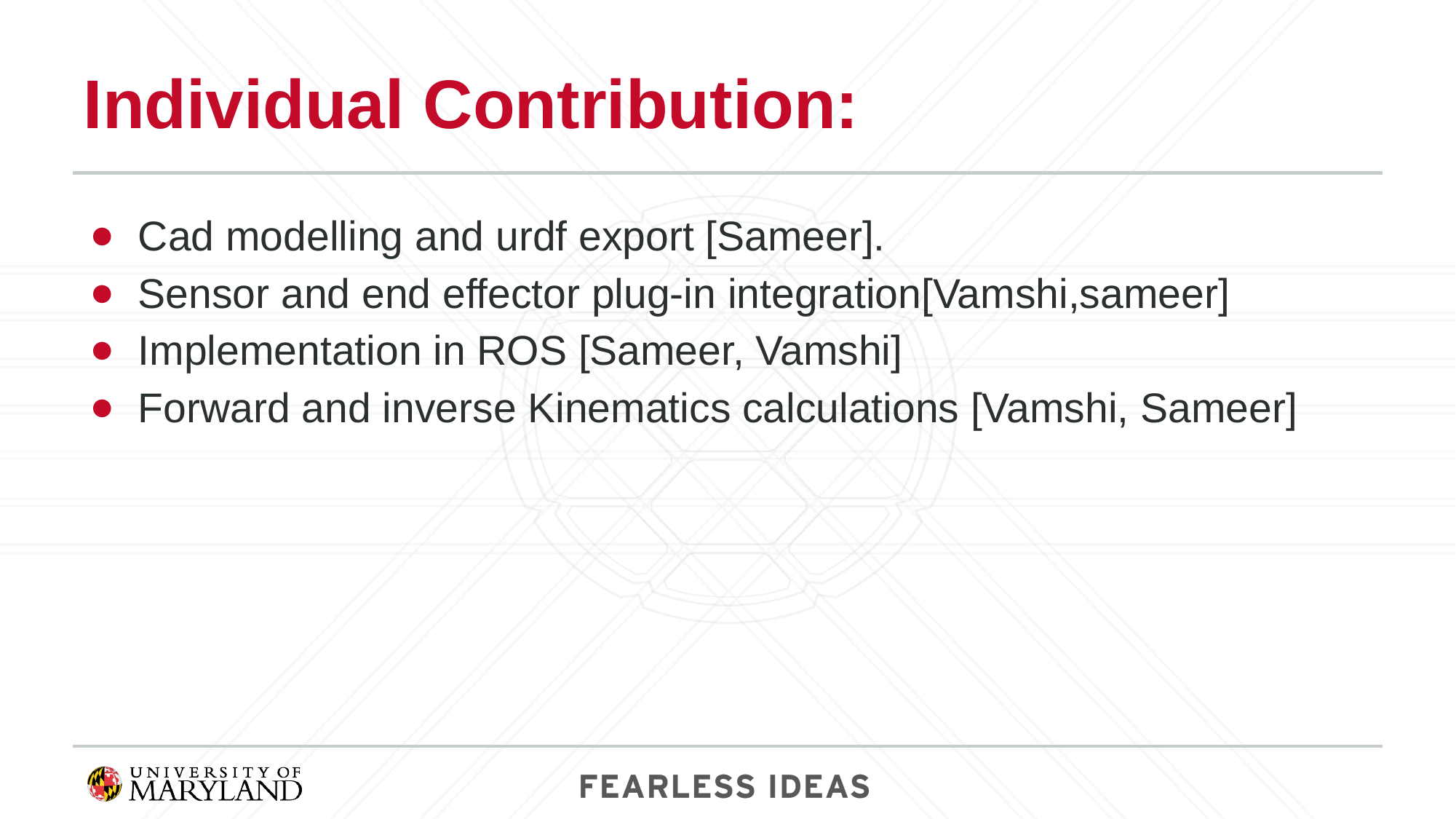

# Individual Contribution:
Cad modelling and urdf export [Sameer].
Sensor and end effector plug-in integration[Vamshi,sameer]
Implementation in ROS [Sameer, Vamshi]
Forward and inverse Kinematics calculations [Vamshi, Sameer]